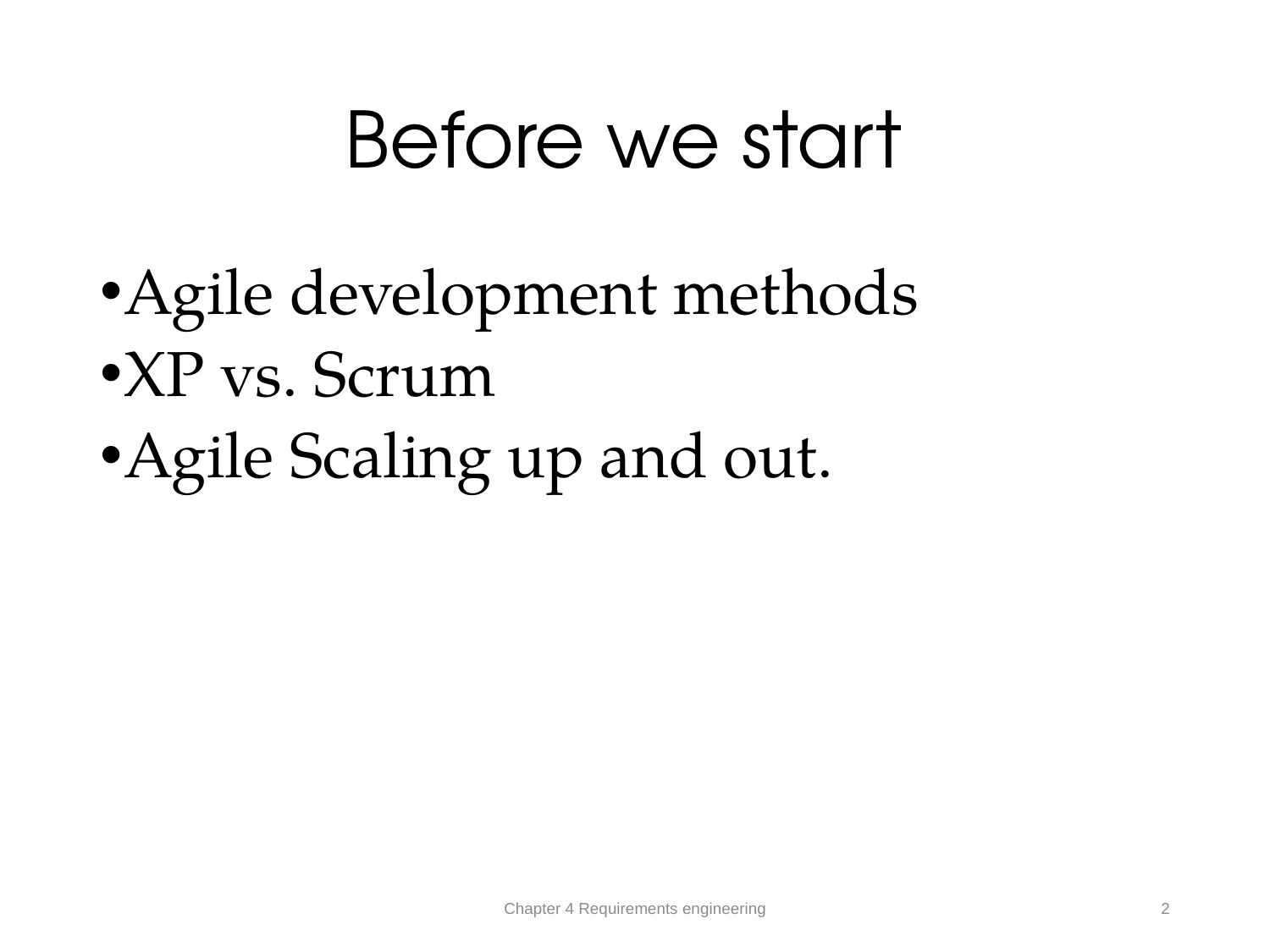

# Before we start
Agile development methods
XP vs. Scrum
Agile Scaling up and out.
Chapter 4 Requirements engineering
2